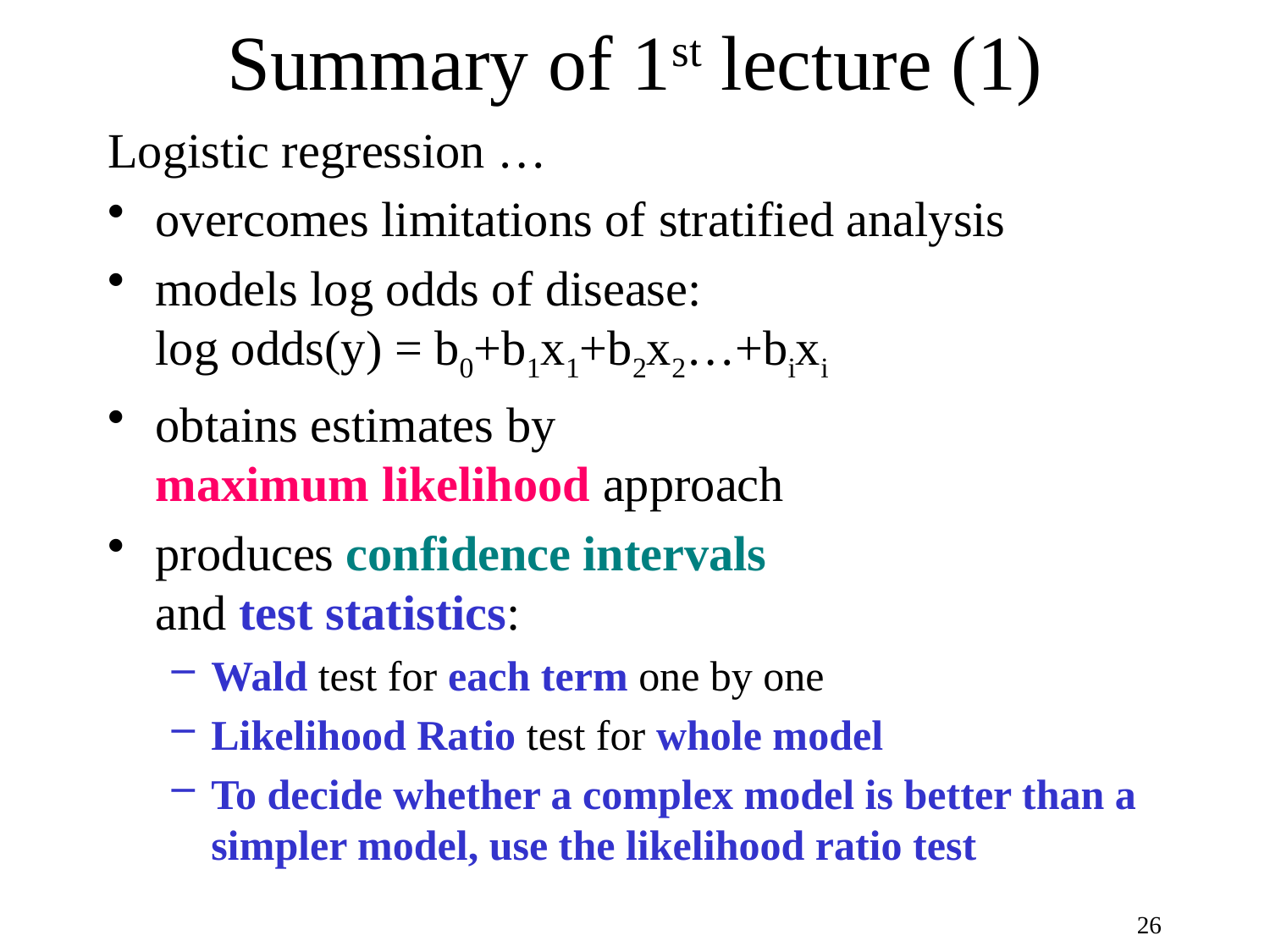

# Summary of 1st lecture (1)
Logistic regression …
overcomes limitations of stratified analysis
models log odds of disease:
log odds(y) = b0+b1x1+b2x2…+bixi
obtains estimates by
maximum likelihood approach
produces confidence intervals
and test statistics:
Wald test for each term one by one
Likelihood Ratio test for whole model
To decide whether a complex model is better than a simpler model, use the likelihood ratio test
26